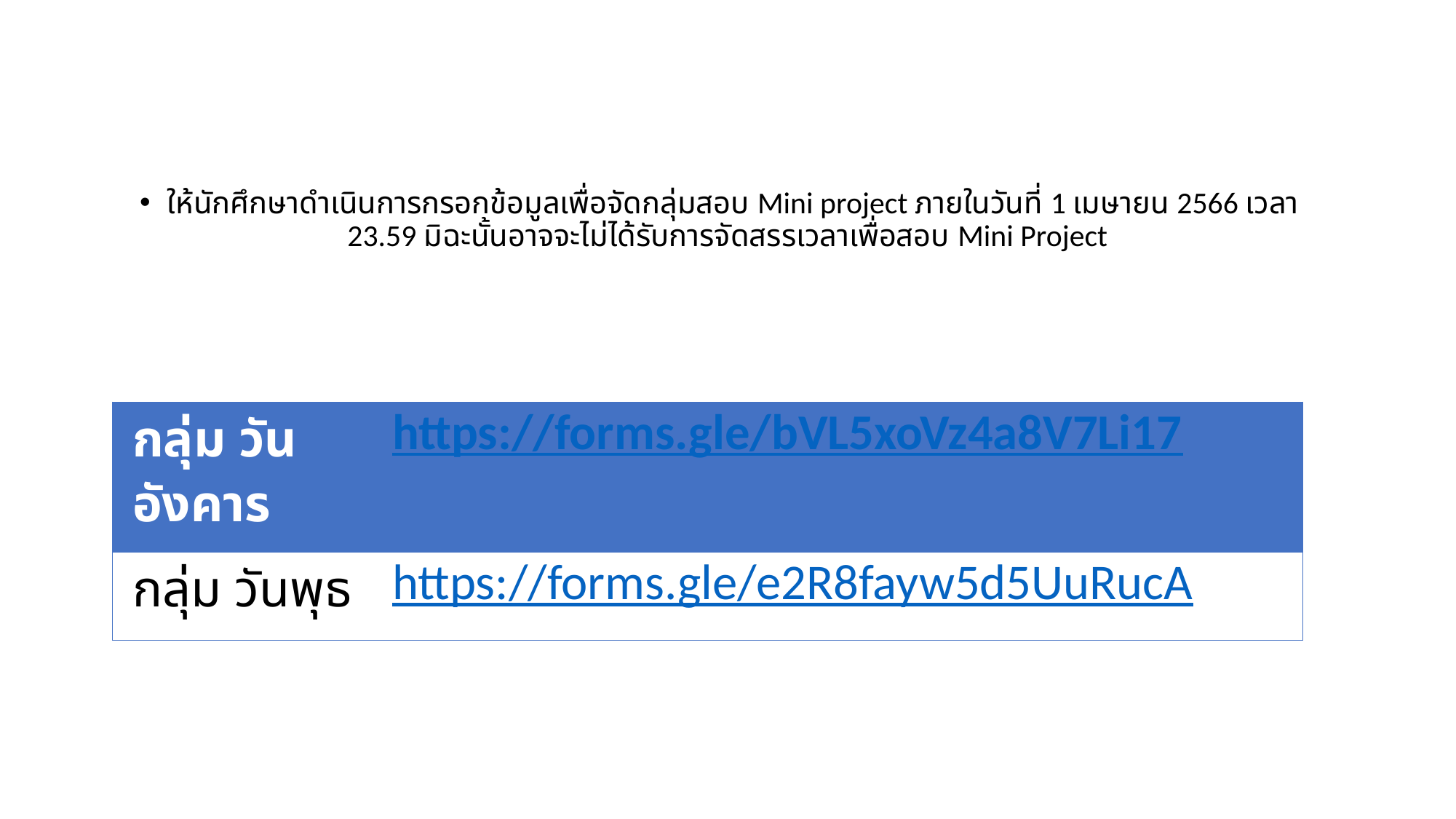

ให้นักศึกษาดำเนินการกรอกข้อมูลเพื่อจัดกลุ่มสอบ Mini project ภายในวันที่ 1 เมษายน 2566 เวลา 23.59 มิฉะนั้นอาจจะไม่ได้รับการจัดสรรเวลาเพื่อสอบ Mini Project
| กลุ่ม วันอังคาร | https://forms.gle/bVL5xoVz4a8V7Li17 |
| --- | --- |
| กลุ่ม วันพุธ | https://forms.gle/e2R8fayw5d5UuRucA |